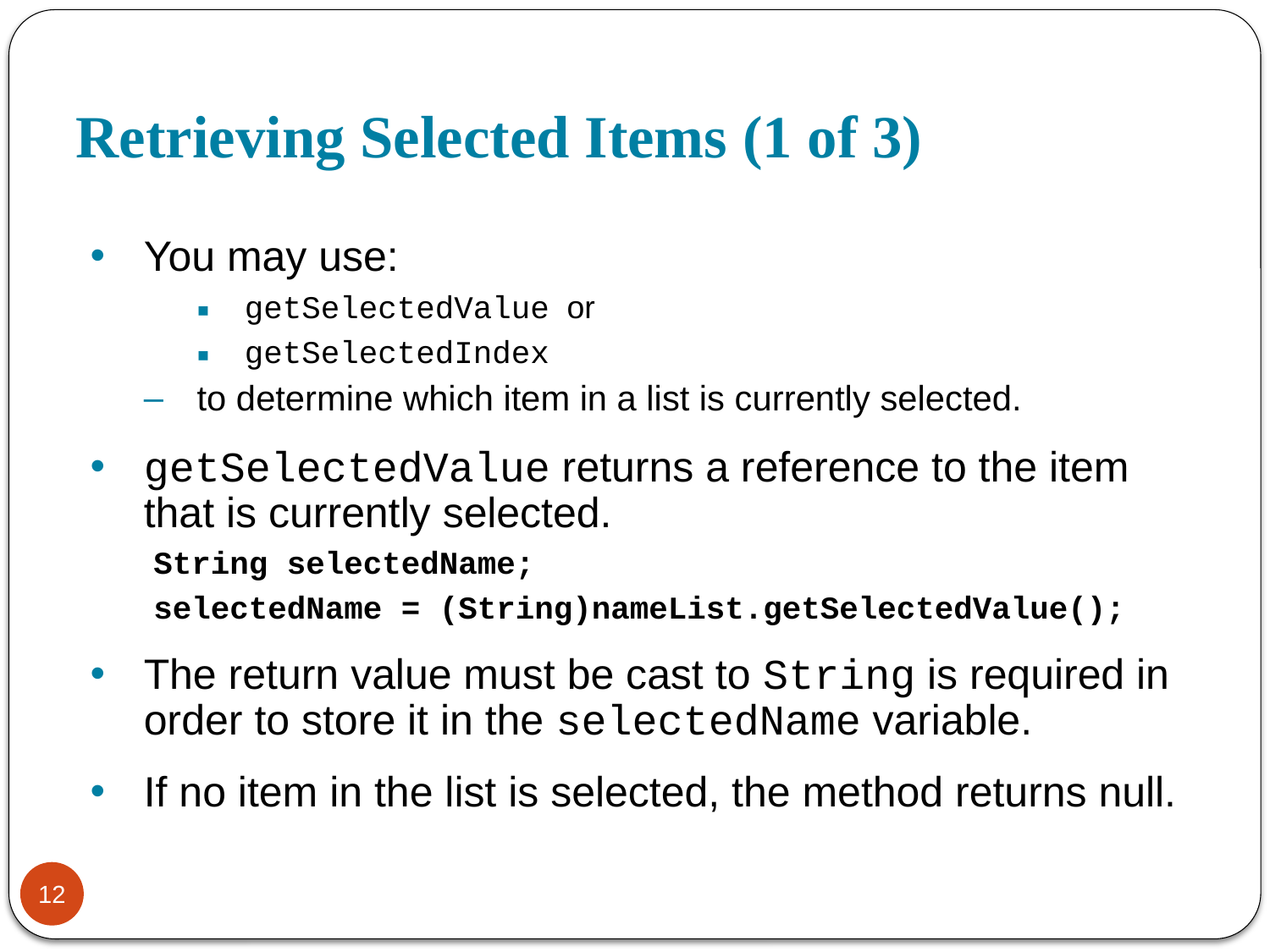

# Retrieving Selected Items (1 of 3)
You may use:
getSelectedValue  or
getSelectedIndex
to determine which item in a list is currently selected.
getSelectedValue returns a reference to the item that is currently selected.
String selectedName;
selectedName = (String)nameList.getSelectedValue();
The return value must be cast to String is required in order to store it in the selectedName variable.
If no item in the list is selected, the method returns null.
12